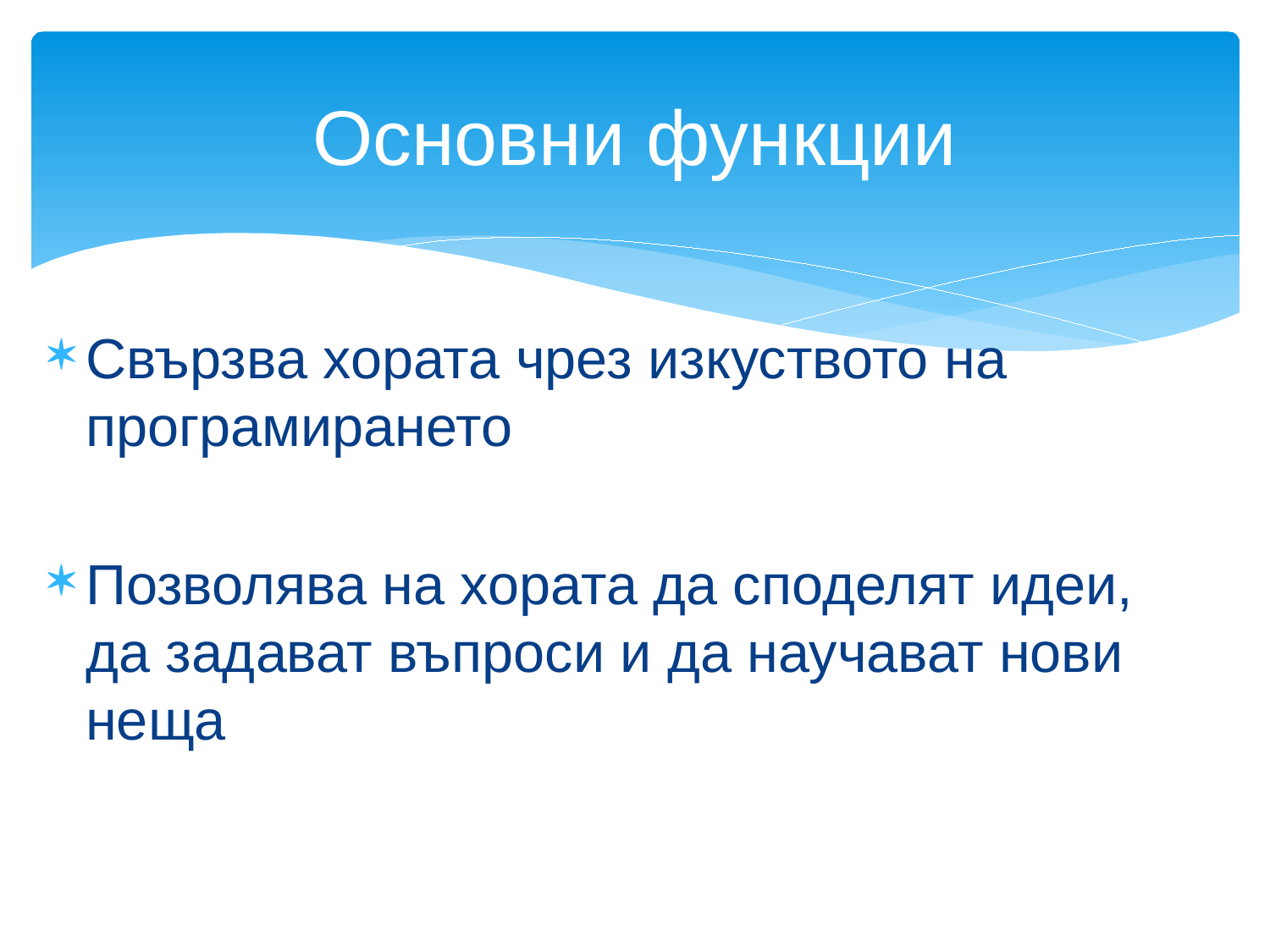

# Основни функции
Свързва хората чрез изкуството на програмирането

Позволява на хората да споделят идеи, да задават въпроси и да научават нови неща